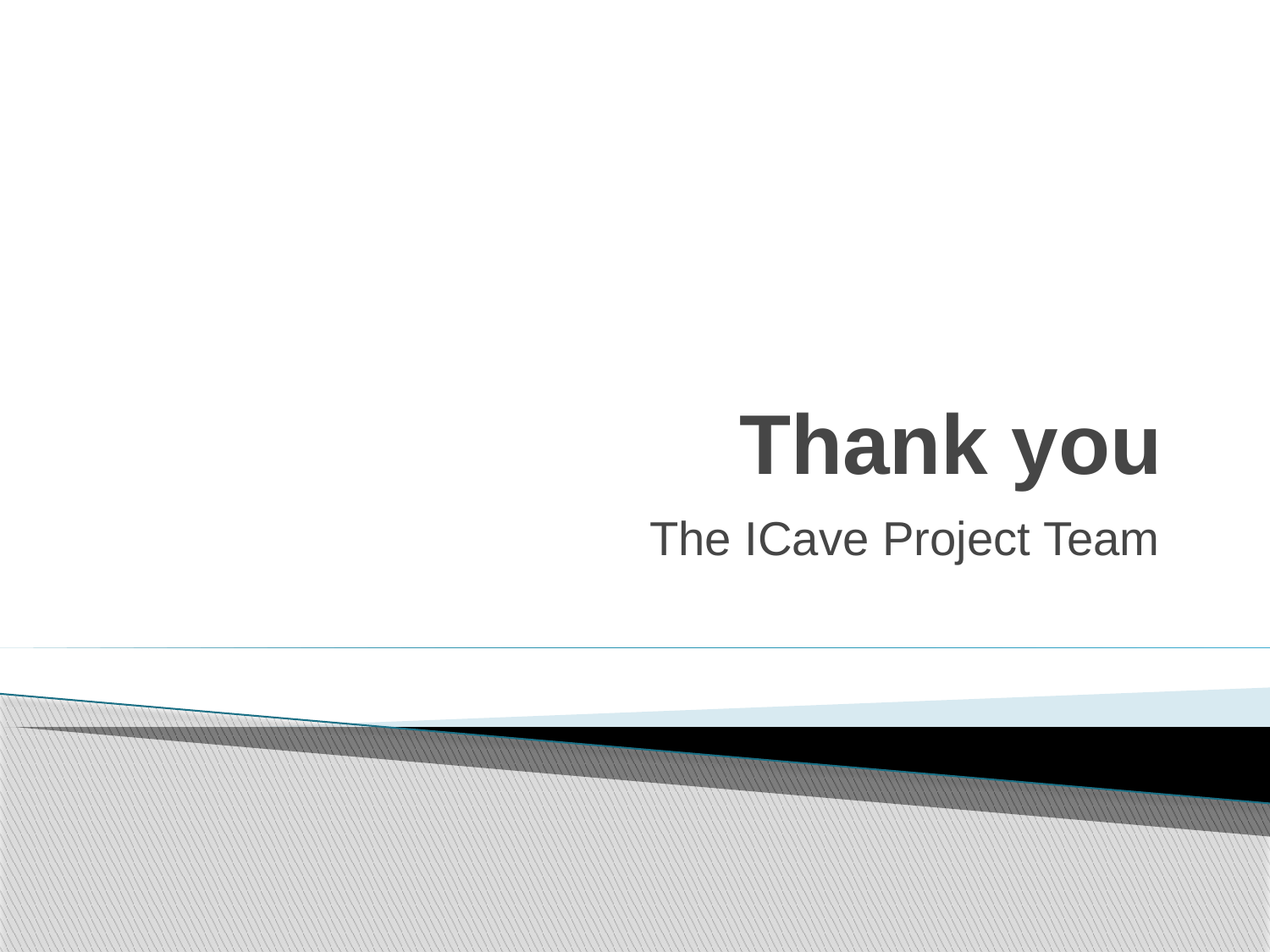

# Thank you
The ICave Project Team